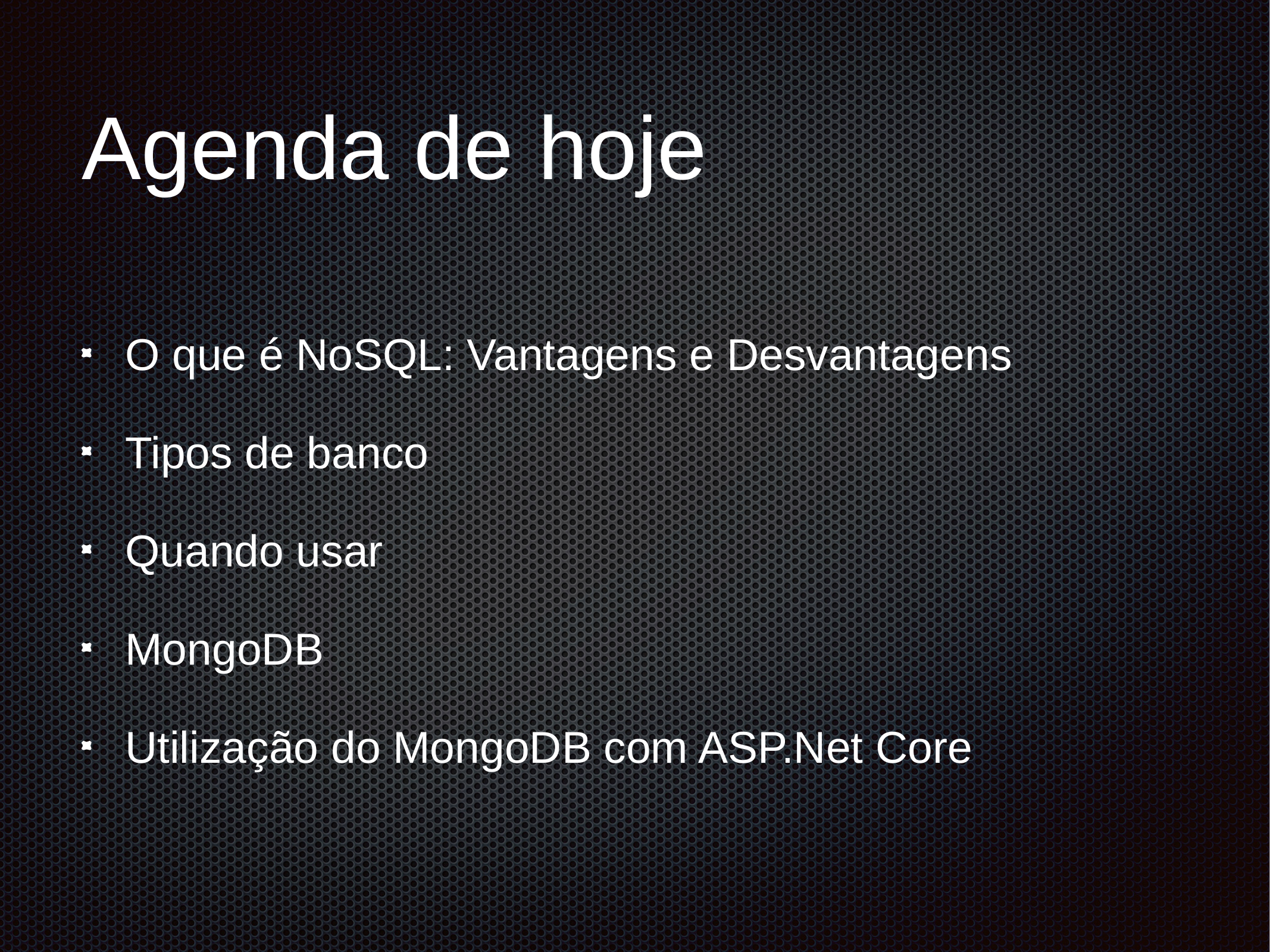

# Agenda de hoje
O que é NoSQL: Vantagens e Desvantagens
Tipos de banco
Quando usar
MongoDB
Utilização do MongoDB com ASP.Net Core